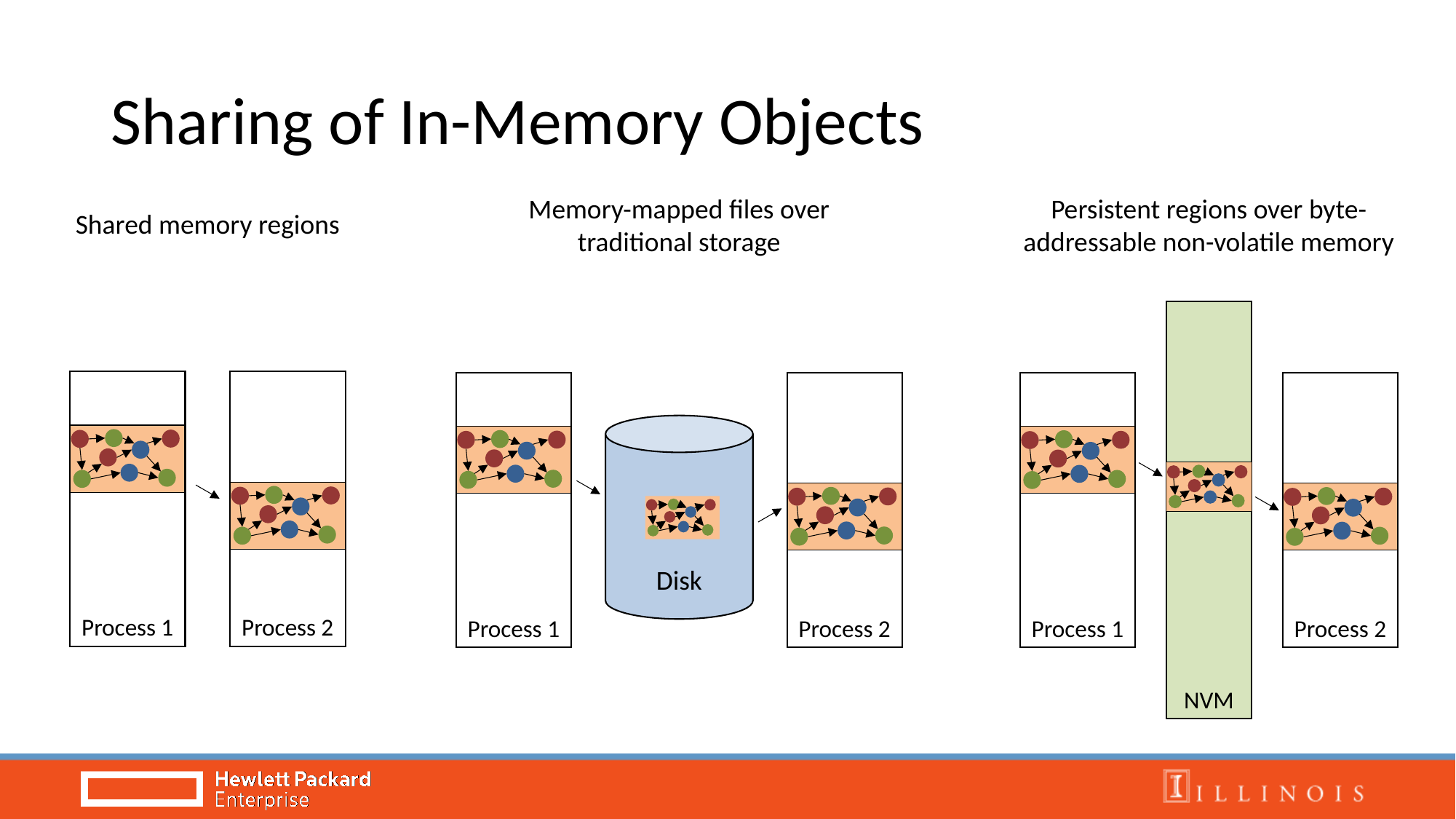

# Sharing of In-Memory Objects
Memory-mapped files over traditional storage
Persistent regions over byte-addressable non-volatile memory
Shared memory regions
NVM

Process 1

Process 2

Process 1

Process 2

Process 1

Process 2

Disk